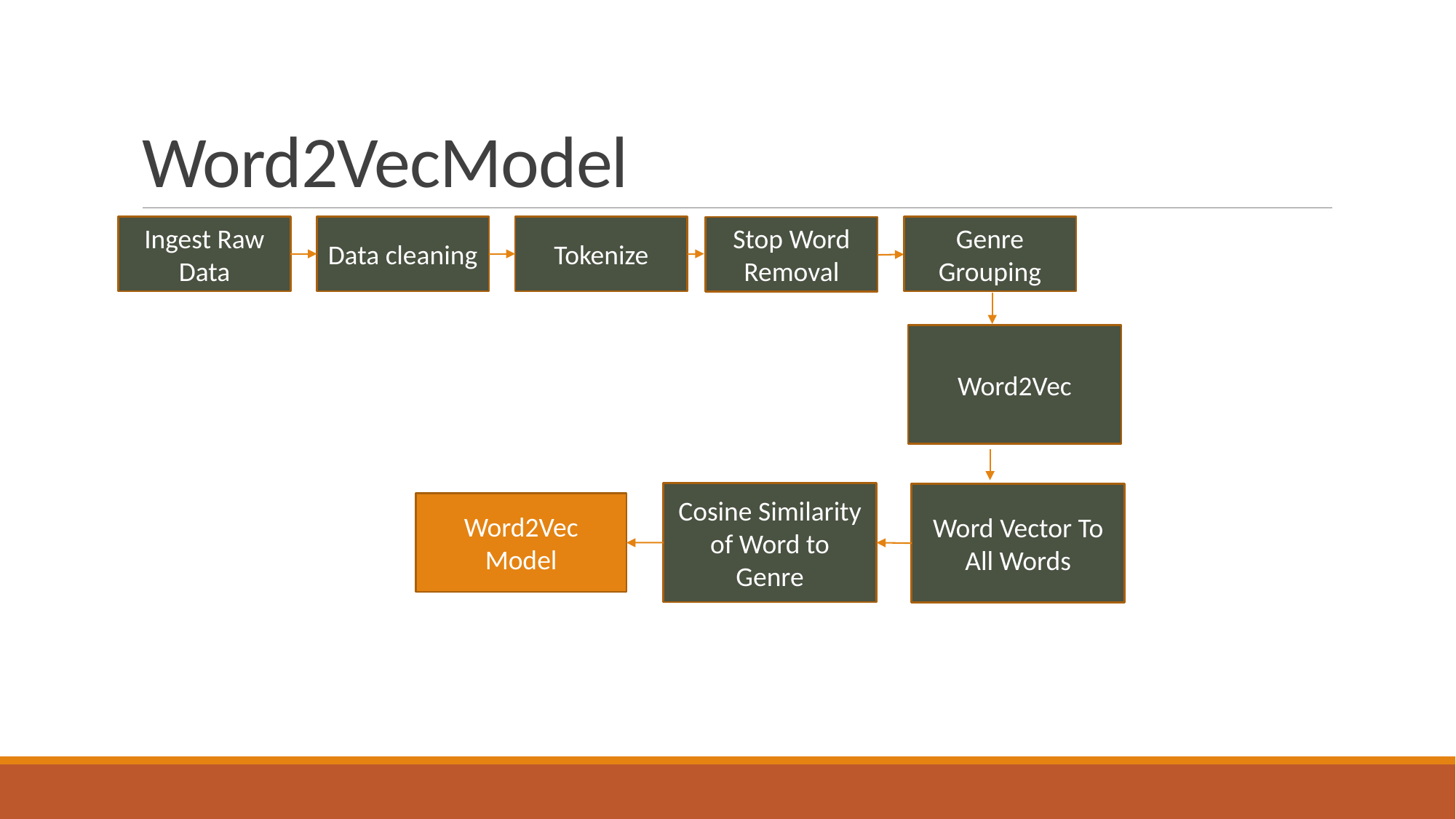

# Word2VecModel
Tokenize
Genre Grouping
Ingest Raw Data
Data cleaning
Stop Word Removal

Word2Vec
Cosine Similarity of Word to Genre
Word Vector To All Words
Word2Vec Model